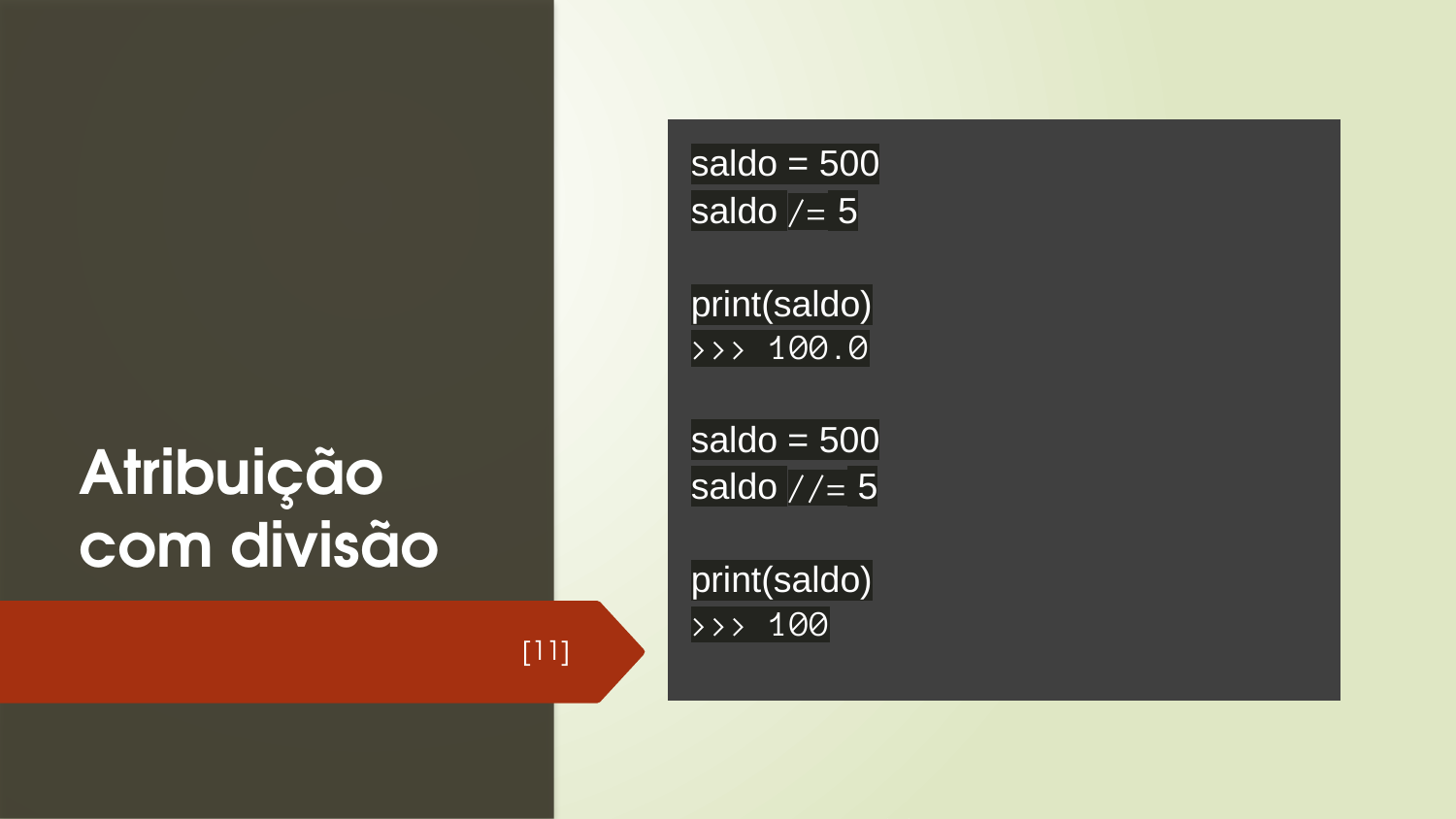

Atribuição com divisão
| saldo = 500 saldo /= 5 print(saldo) >>> 100.0 saldo = 500 saldo //= 5 print(saldo) >>> 100 |
| --- |

[11]